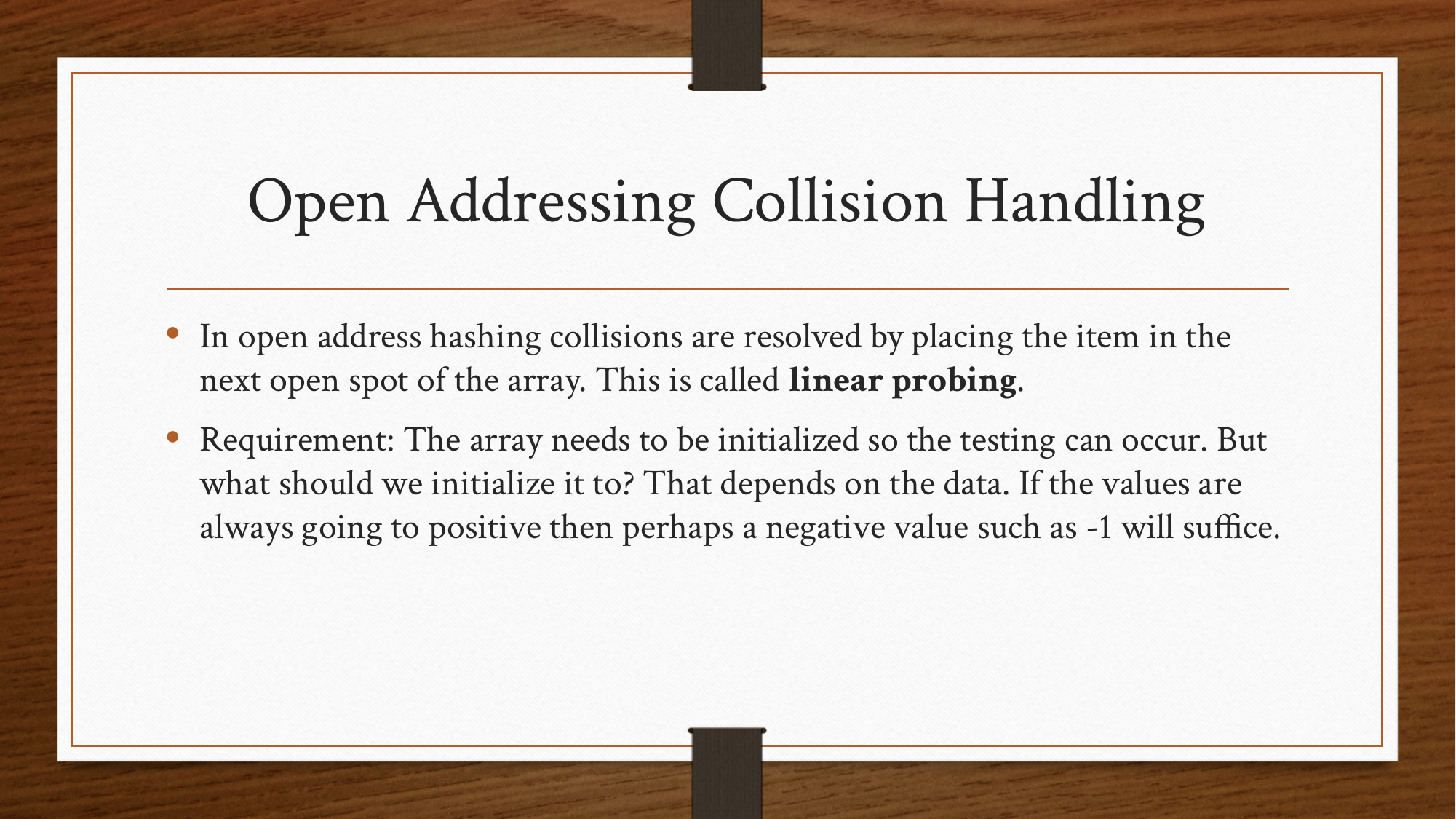

# Open Addressing Collision Handling
In open address hashing collisions are resolved by placing the item in the next open spot of the array. This is called linear probing.
Requirement: The array needs to be initialized so the testing can occur. But what should we initialize it to? That depends on the data. If the values are always going to positive then perhaps a negative value such as -1 will suffice.